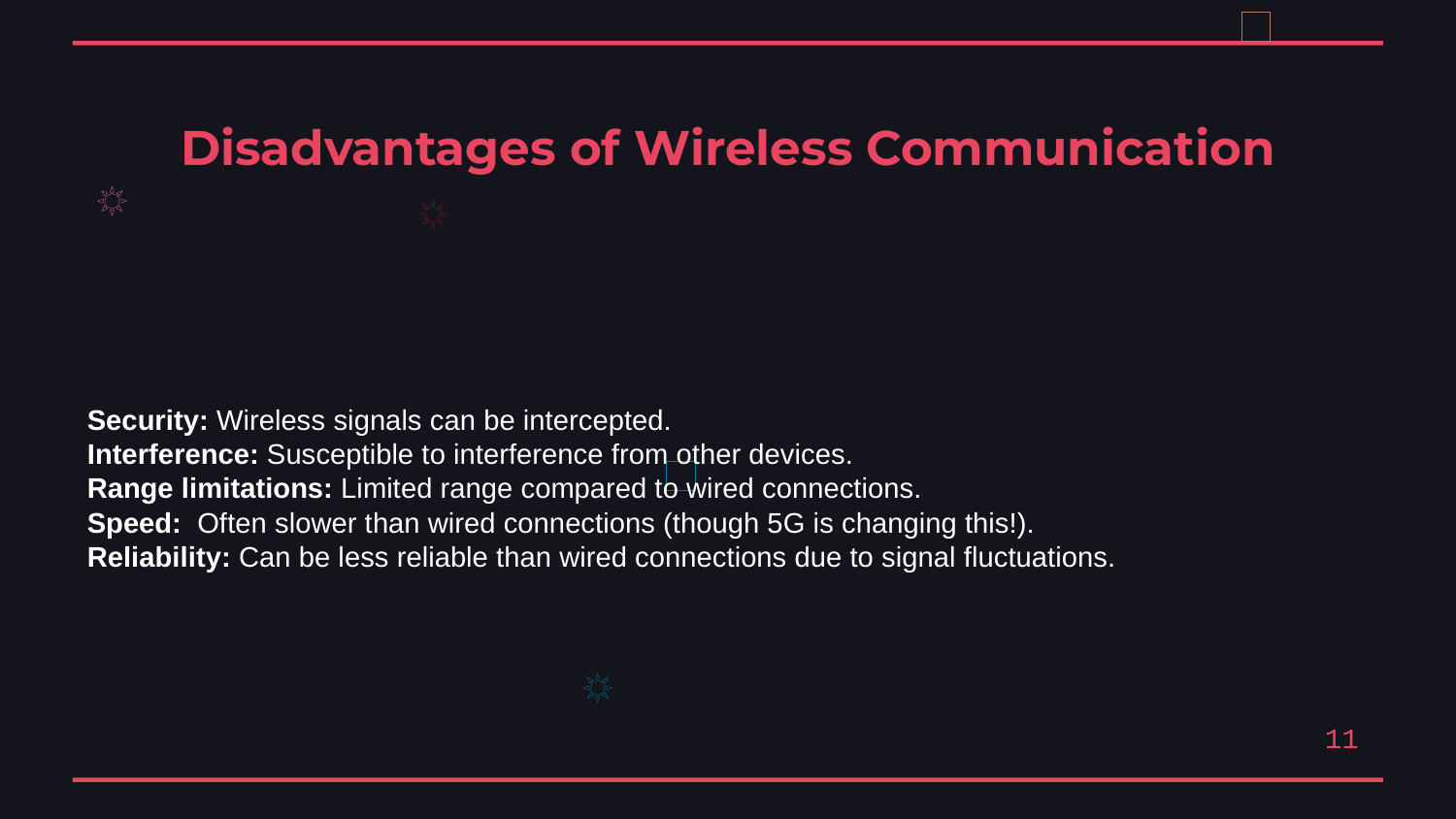

Disadvantages of Wireless Communication

Security: Wireless signals can be intercepted.
Interference: Susceptible to interference from other devices.
Range limitations: Limited range compared to wired connections.
Speed:  Often slower than wired connections (though 5G is changing this!).
Reliability: Can be less reliable than wired connections due to signal fluctuations.

11